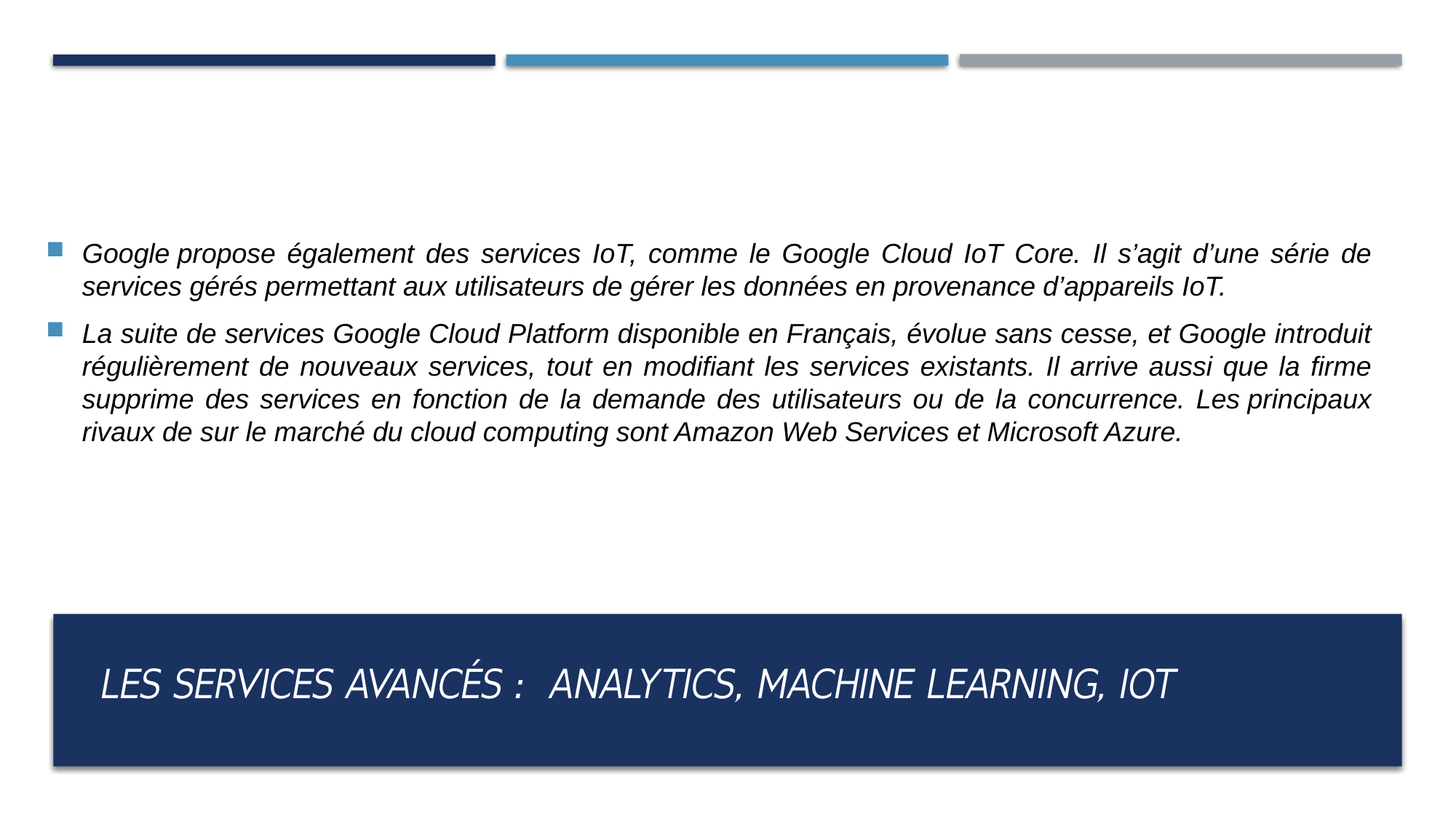

Google propose également des services IoT, comme le Google Cloud IoT Core. Il s’agit d’une série de services gérés permettant aux utilisateurs de gérer les données en provenance d’appareils IoT.
La suite de services Google Cloud Platform disponible en Français, évolue sans cesse, et Google introduit régulièrement de nouveaux services, tout en modifiant les services existants. Il arrive aussi que la firme supprime des services en fonction de la demande des utilisateurs ou de la concurrence. Les principaux rivaux de sur le marché du cloud computing sont Amazon Web Services et Microsoft Azure.

# Les services avancés :  Analytics, Machine Learning, IoT